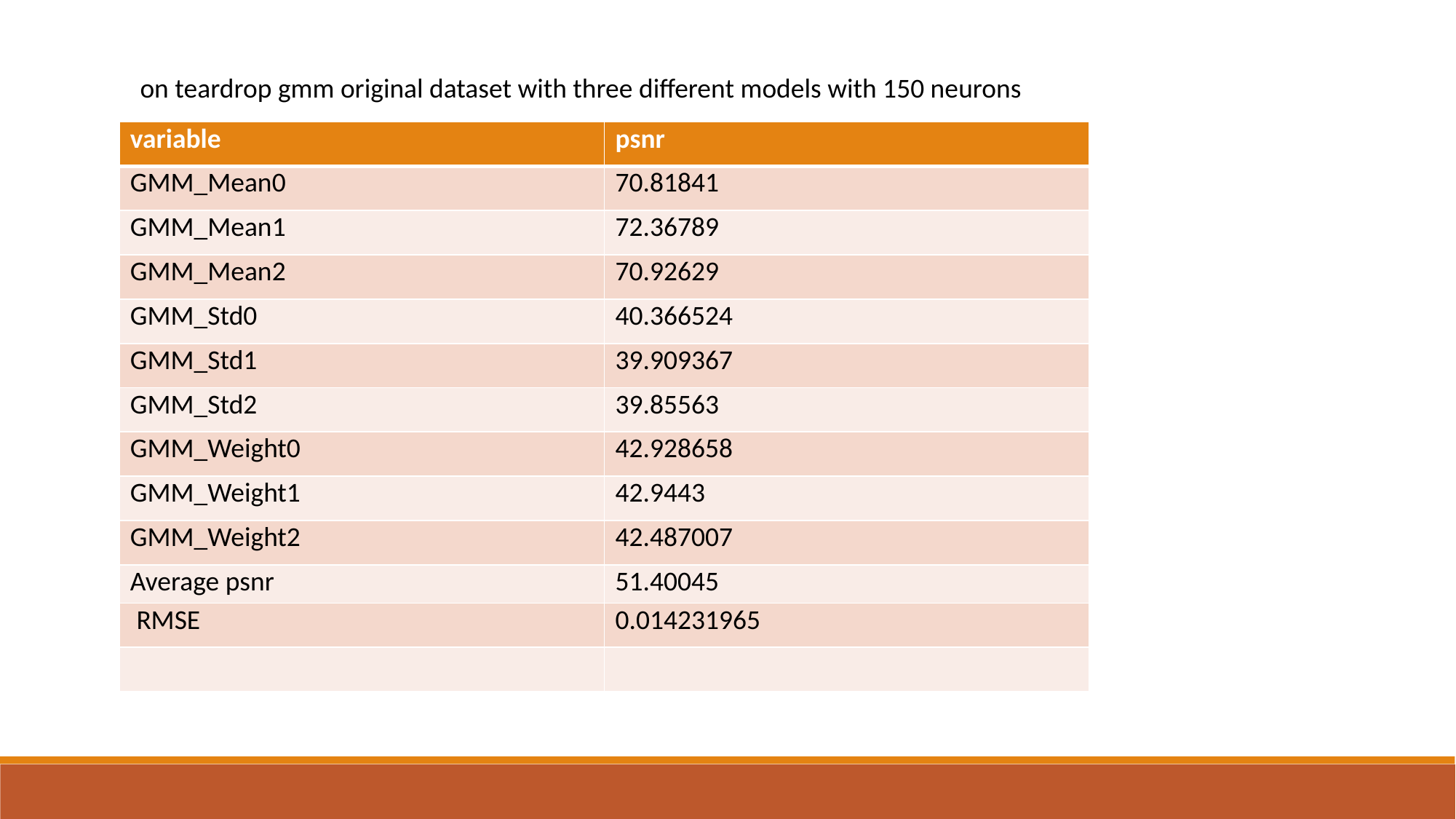

on teardrop gmm original dataset with three different models with 150 neurons
| variable | psnr |
| --- | --- |
| GMM\_Mean0 | 70.81841 |
| GMM\_Mean1 | 72.36789 |
| GMM\_Mean2 | 70.92629 |
| GMM\_Std0 | 40.366524 |
| GMM\_Std1 | 39.909367 |
| GMM\_Std2 | 39.85563 |
| GMM\_Weight0 | 42.928658 |
| GMM\_Weight1 | 42.9443 |
| GMM\_Weight2 | 42.487007 |
| Average psnr | 51.40045 |
| RMSE | 0.014231965 |
|  |  |